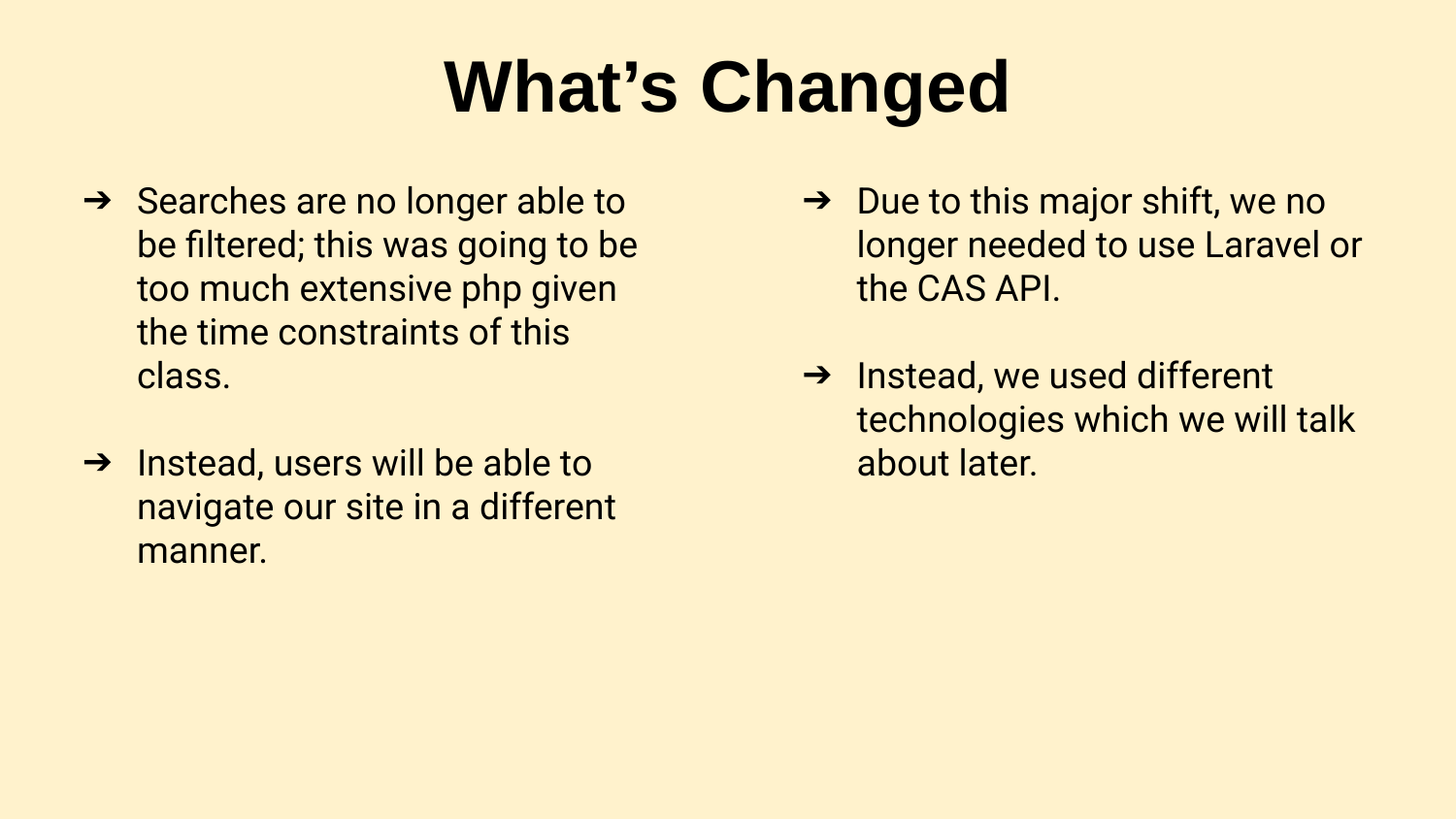

# What’s Changed
Searches are no longer able to be filtered; this was going to be too much extensive php given the time constraints of this class.
Instead, users will be able to navigate our site in a different manner.
Due to this major shift, we no longer needed to use Laravel or the CAS API.
Instead, we used different technologies which we will talk about later.